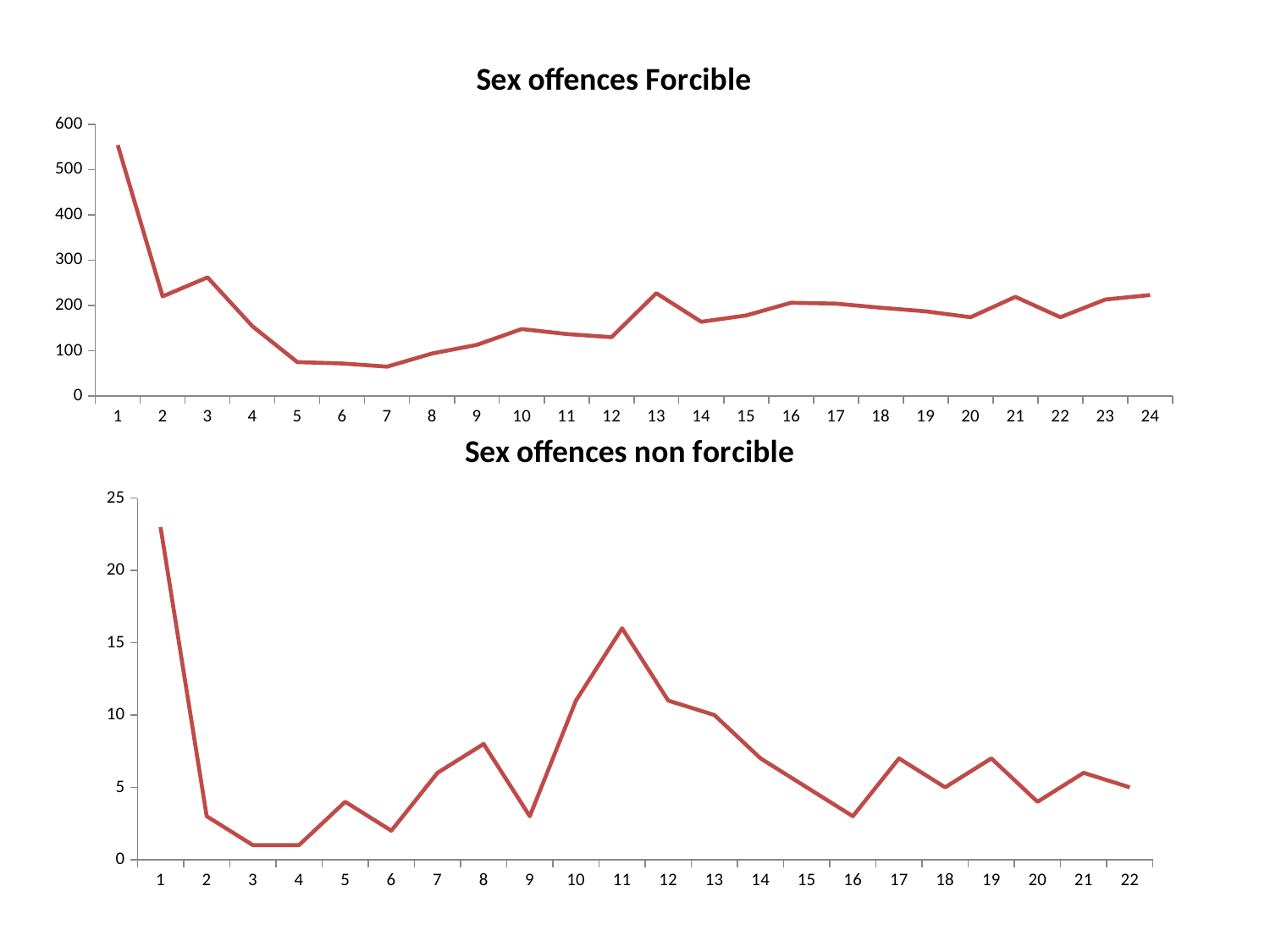

### Chart: Sex offences Forcible

| Category | Sum of Sex offences |
|---|---|

### Chart: Sex offences non forcible

| Category | Sum of Sex offences non forcible |
|---|---|